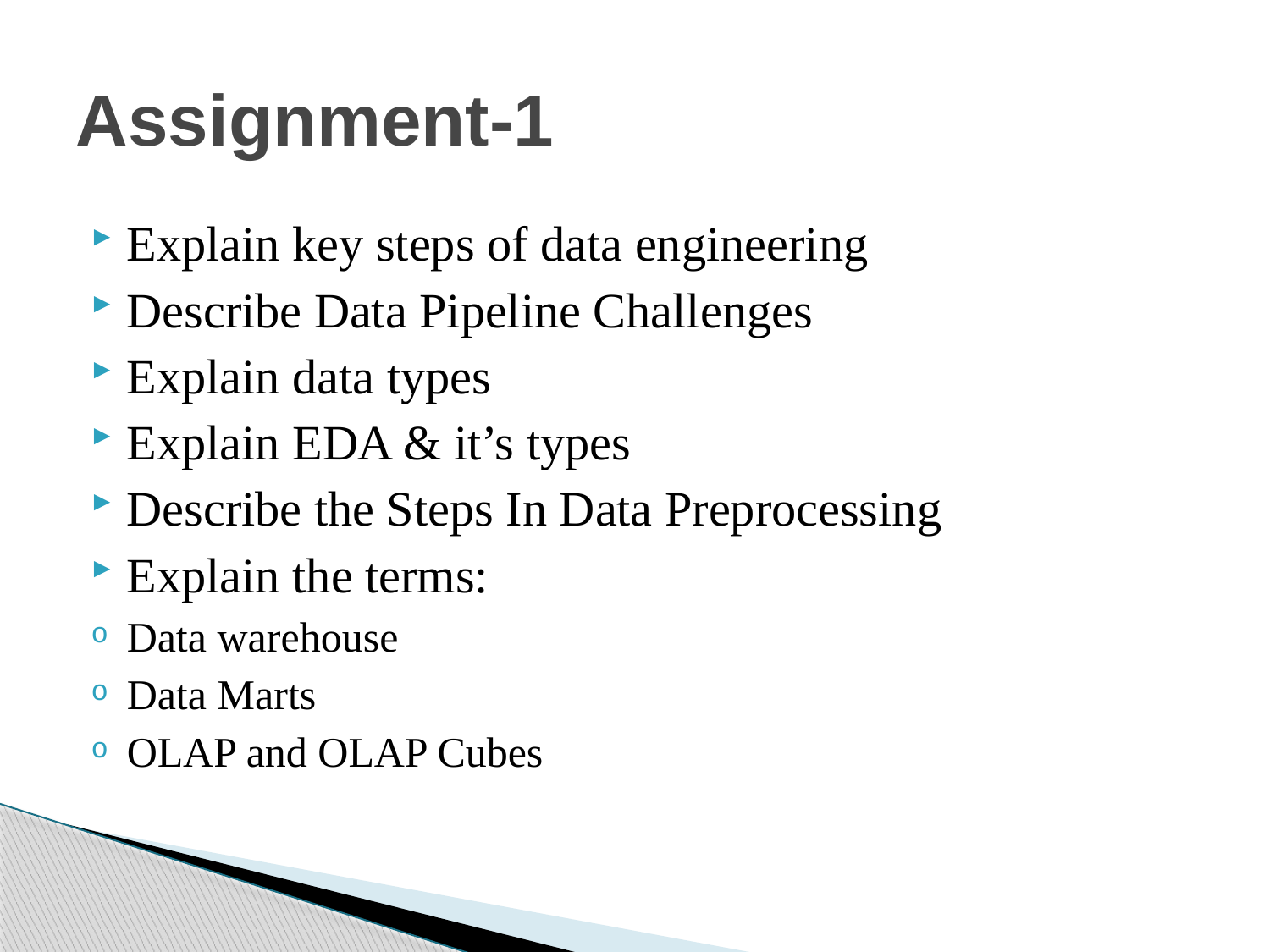

# Assignment-1
Explain key steps of data engineering
Describe Data Pipeline Challenges
Explain data types
Explain EDA & it’s types
Describe the Steps In Data Preprocessing
Explain the terms:
Data warehouse
Data Marts
OLAP and OLAP Cubes